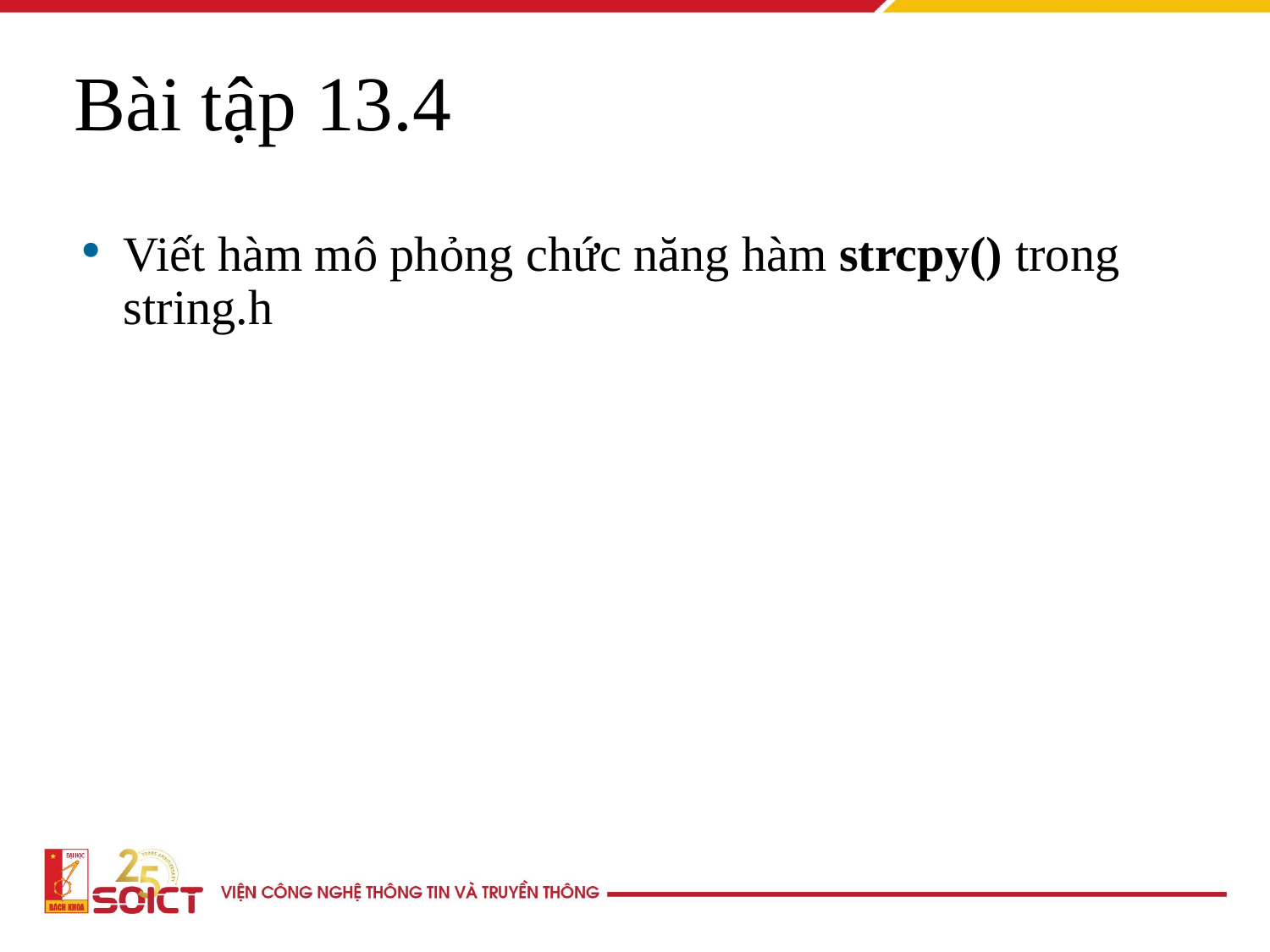

Bài tập 13.4
Viết hàm mô phỏng chức năng hàm strcpy() trong string.h